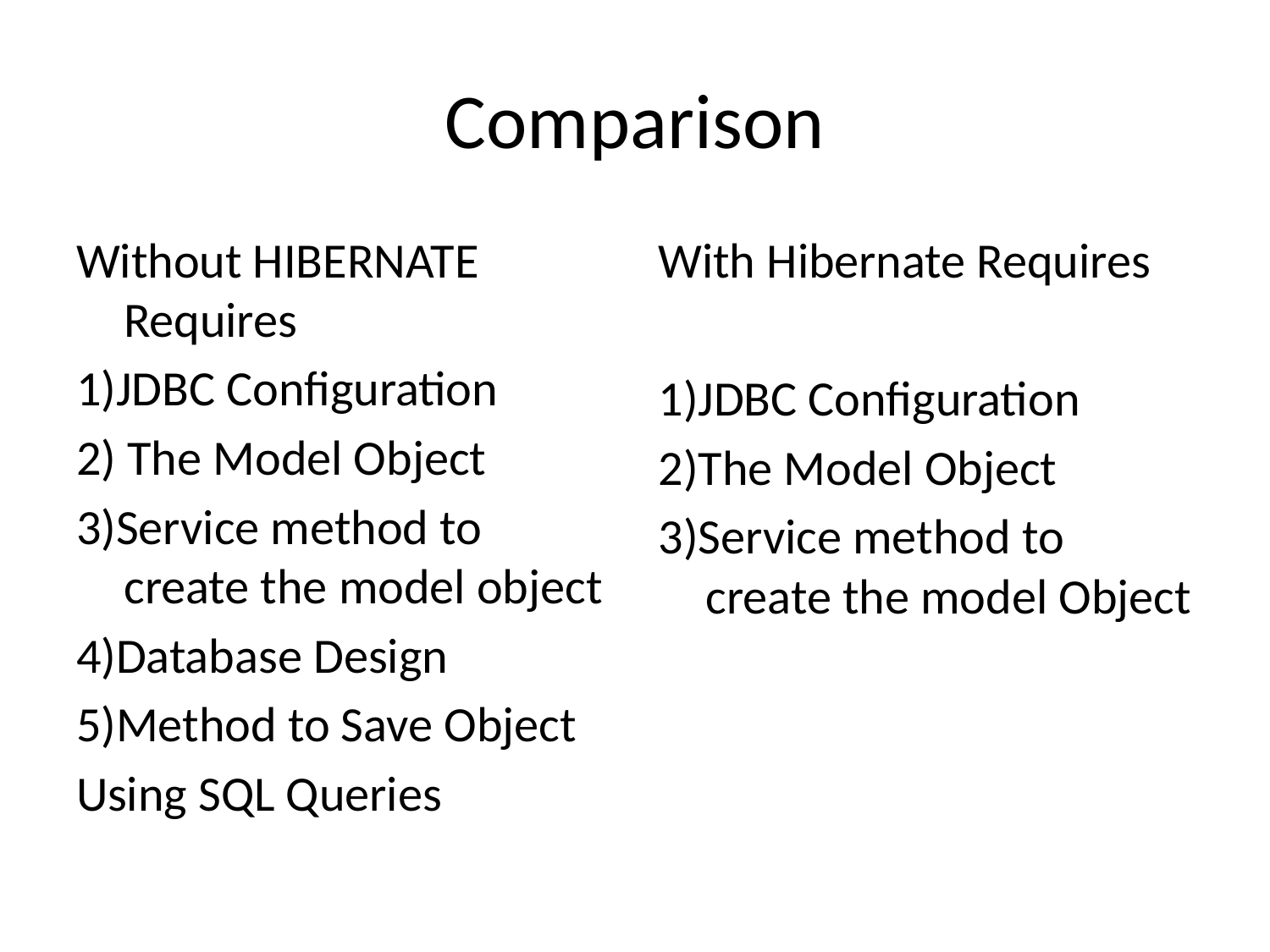

# Comparison
Without HIBERNATE Requires
1)JDBC Configuration
2) The Model Object
3)Service method to create the model object
4)Database Design
5)Method to Save Object
Using SQL Queries
With Hibernate Requires

1)JDBC Configuration
2)The Model Object
3)Service method to create the model Object